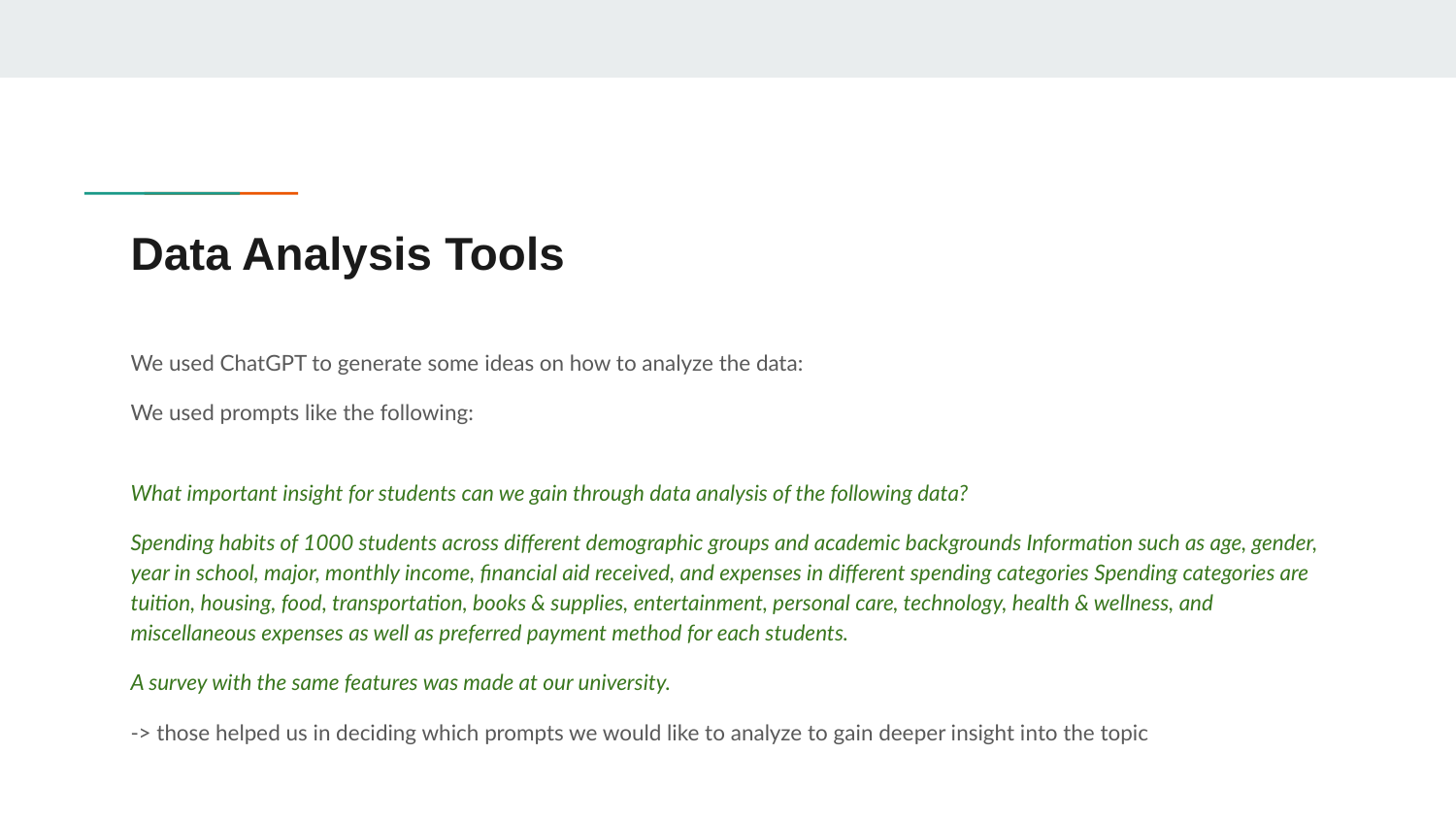

# Data Analysis Tools
We used ChatGPT to generate some ideas on how to analyze the data:
We used prompts like the following:
What important insight for students can we gain through data analysis of the following data?
Spending habits of 1000 students across different demographic groups and academic backgrounds Information such as age, gender, year in school, major, monthly income, financial aid received, and expenses in different spending categories Spending categories are tuition, housing, food, transportation, books & supplies, entertainment, personal care, technology, health & wellness, and miscellaneous expenses as well as preferred payment method for each students.
A survey with the same features was made at our university.
-> those helped us in deciding which prompts we would like to analyze to gain deeper insight into the topic